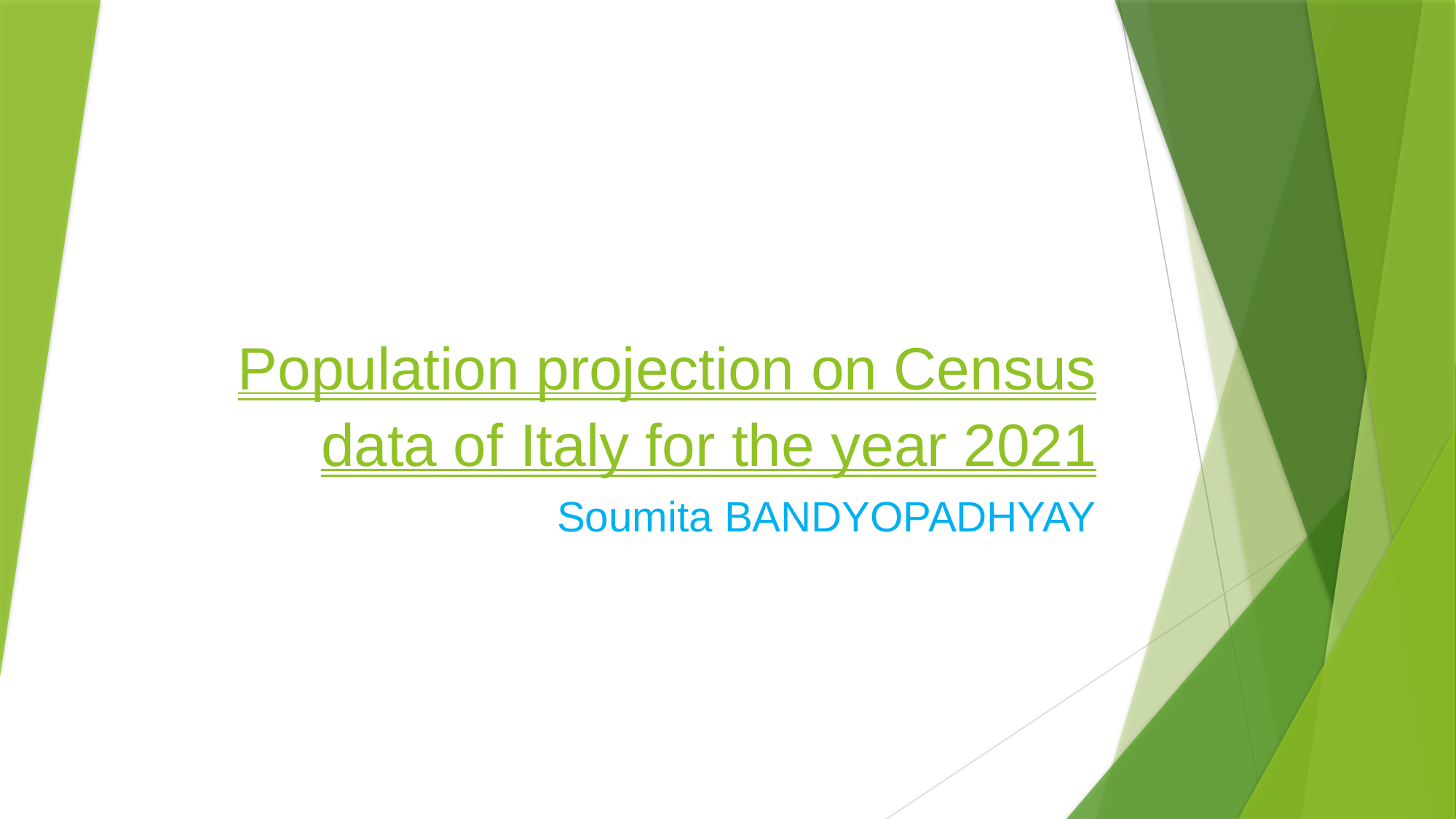

# Population projection on Census data of Italy for the year 2021
Soumita BANDYOPADHYAY